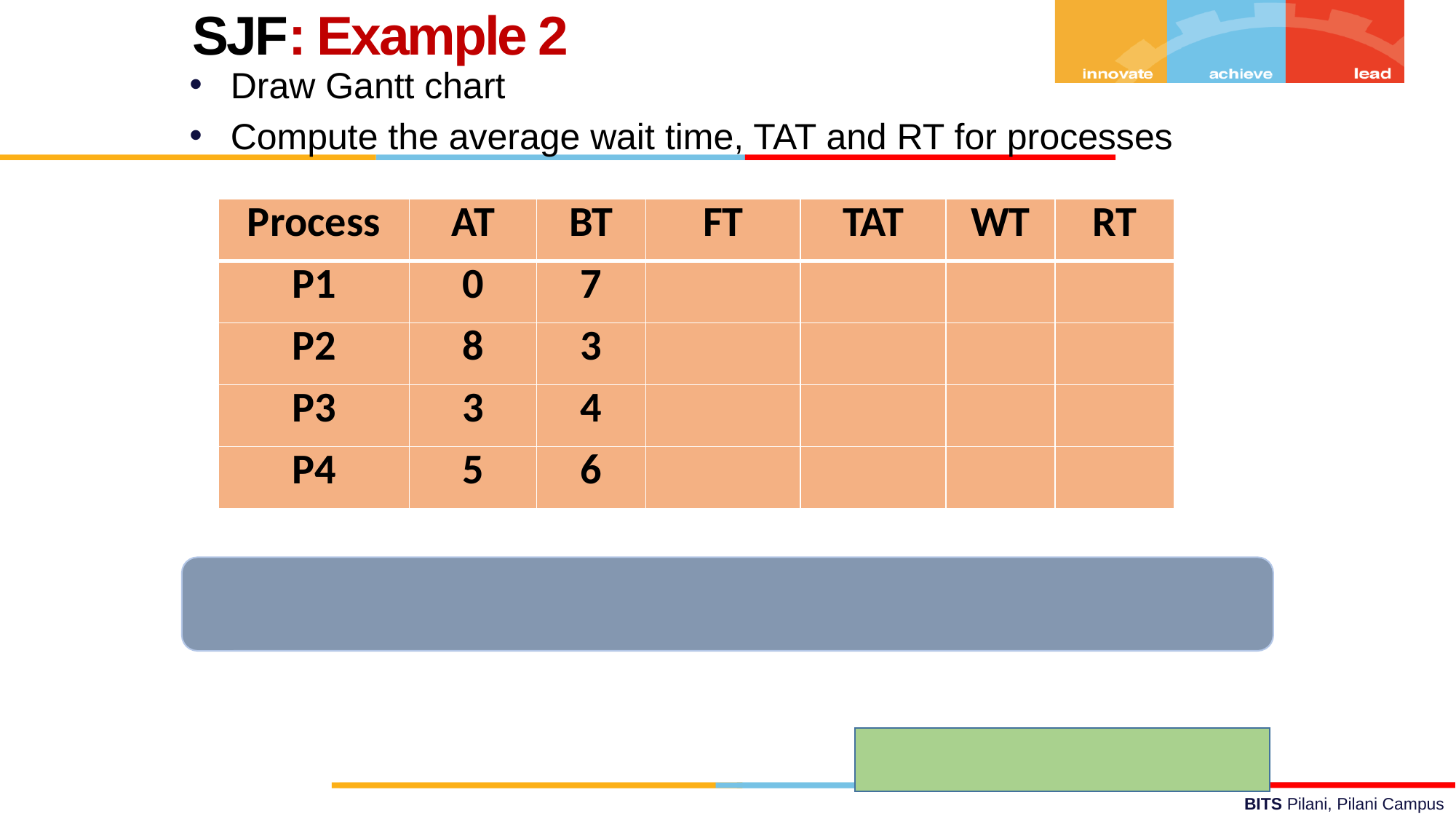

SJF: Example 2
Draw Gantt chart
Compute the average wait time, TAT and RT for processes

| Process | AT | BT | FT | TAT | WT | RT |
| --- | --- | --- | --- | --- | --- | --- |
| P1 | 0 | 7 |  |  |  |  |
| P2 | 8 | 3 |  |  |  |  |
| P3 | 3 | 4 |  |  |  |  |
| P4 | 5 | 6 |  |  |  |  |